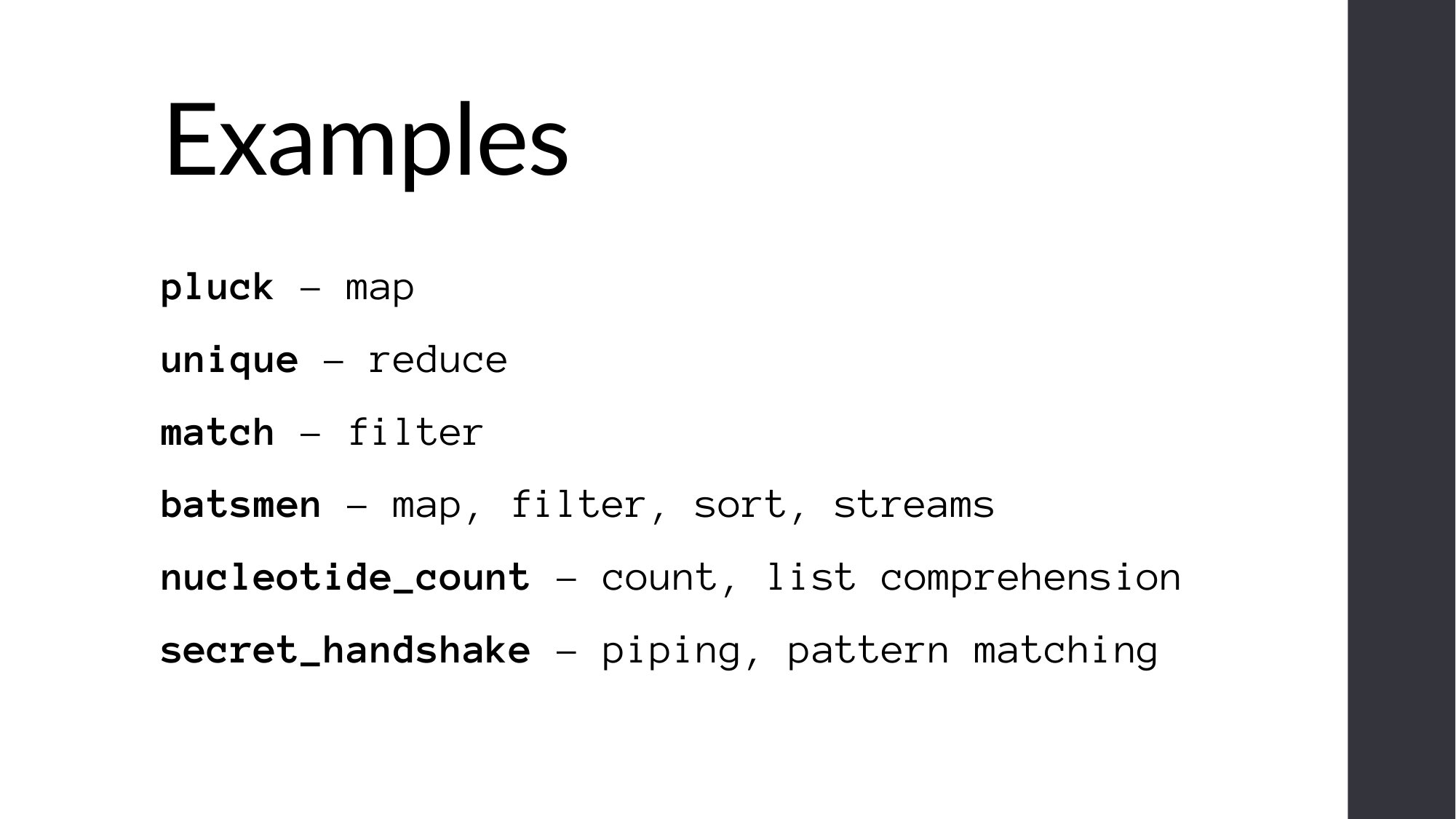

# Examples
pluck – map
unique – reduce
match – filter
batsmen – map, filter, sort, streams
nucleotide_count – count, list comprehension
secret_handshake – piping, pattern matching